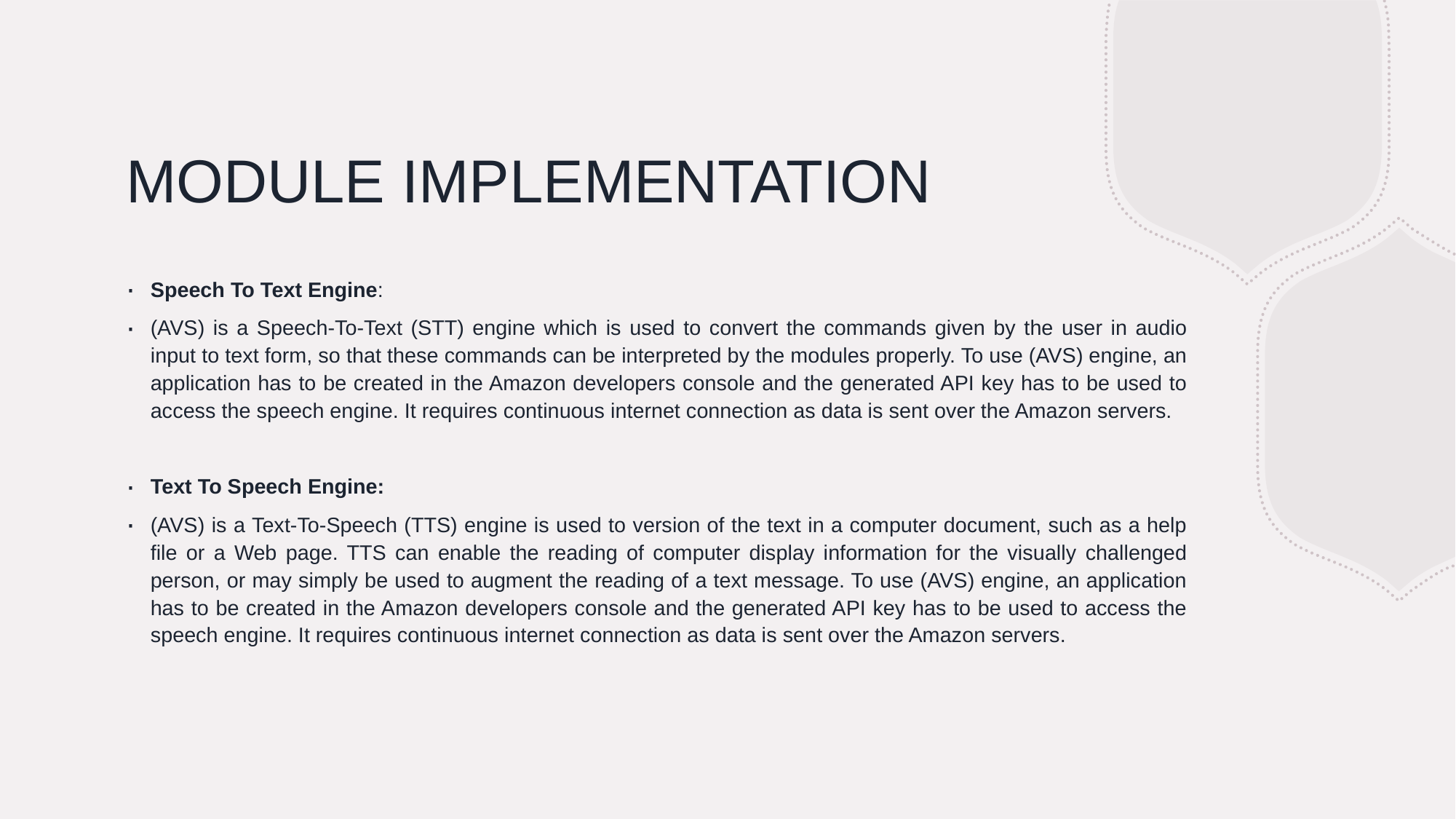

# MODULE IMPLEMENTATION
Speech To Text Engine:
(AVS) is a Speech-To-Text (STT) engine which is used to convert the commands given by the user in audio input to text form, so that these commands can be interpreted by the modules properly. To use (AVS) engine, an application has to be created in the Amazon developers console and the generated API key has to be used to access the speech engine. It requires continuous internet connection as data is sent over the Amazon servers.

Text To Speech Engine:
(AVS) is a Text-To-Speech (TTS) engine is used to version of the text in a computer document, such as a help file or a Web page. TTS can enable the reading of computer display information for the visually challenged person, or may simply be used to augment the reading of a text message. To use (AVS) engine, an application has to be created in the Amazon developers console and the generated API key has to be used to access the speech engine. It requires continuous internet connection as data is sent over the Amazon servers.